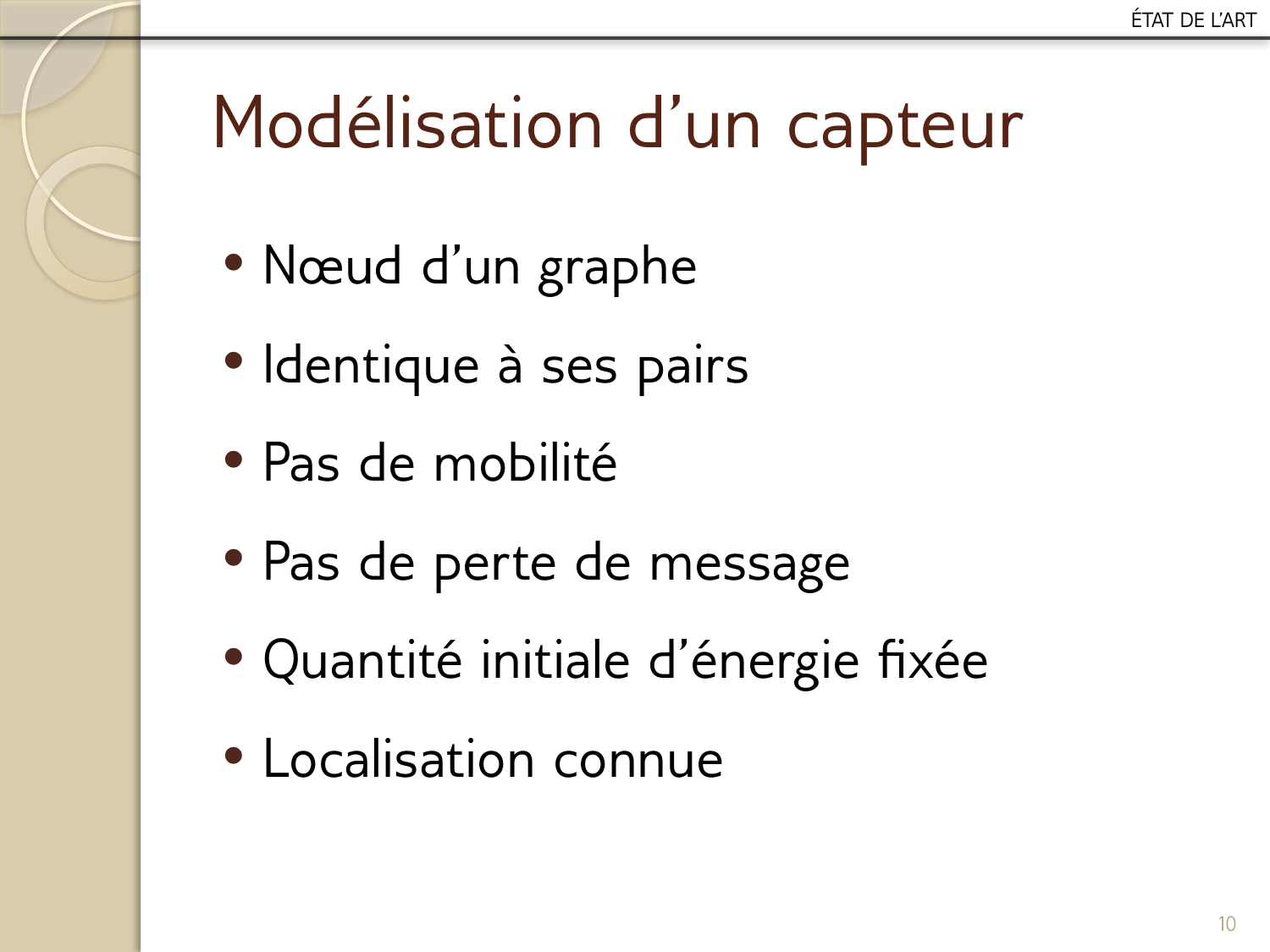

état de l’art
# Modélisation d’un capteur
Nœud d’un graphe
Identique à ses pairs
Pas de mobilité
Pas de perte de message
Quantité initiale d’énergie fixée
Localisation connue
10